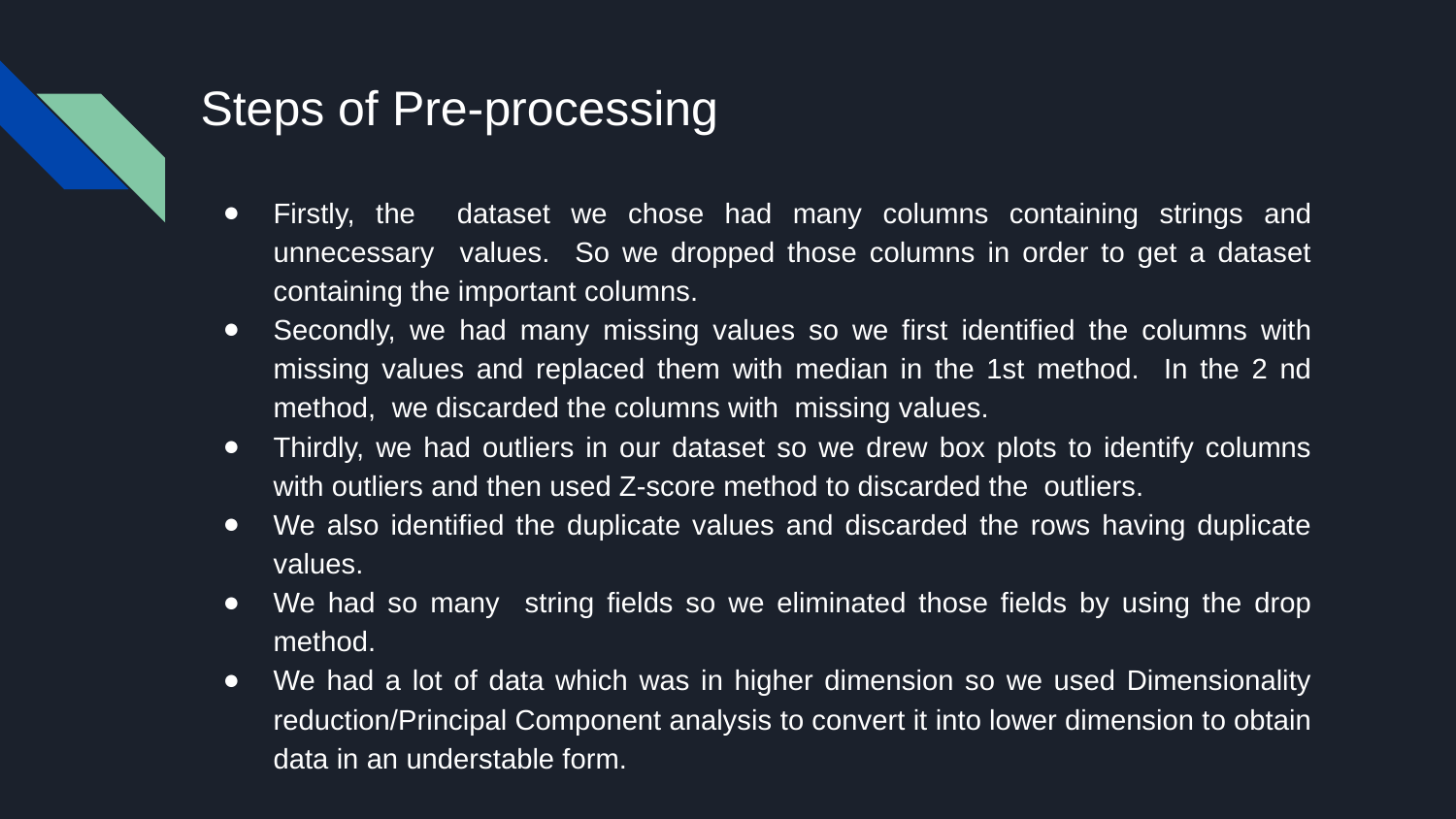

# Steps of Pre-processing
Firstly, the  dataset we chose had many columns containing strings and unnecessary  values.  So we dropped those columns in order to get a dataset containing the important columns.
Secondly, we had many missing values so we first identified the columns with missing values and replaced them with median in the 1st method.  In the 2 nd method,  we discarded the columns with  missing values.
Thirdly, we had outliers in our dataset so we drew box plots to identify columns with outliers and then used Z-score method to discarded the  outliers.
We also identified the duplicate values and discarded the rows having duplicate values.
We had so many  string fields so we eliminated those fields by using the drop method.
We had a lot of data which was in higher dimension so we used Dimensionality reduction/Principal Component analysis to convert it into lower dimension to obtain data in an understable form.